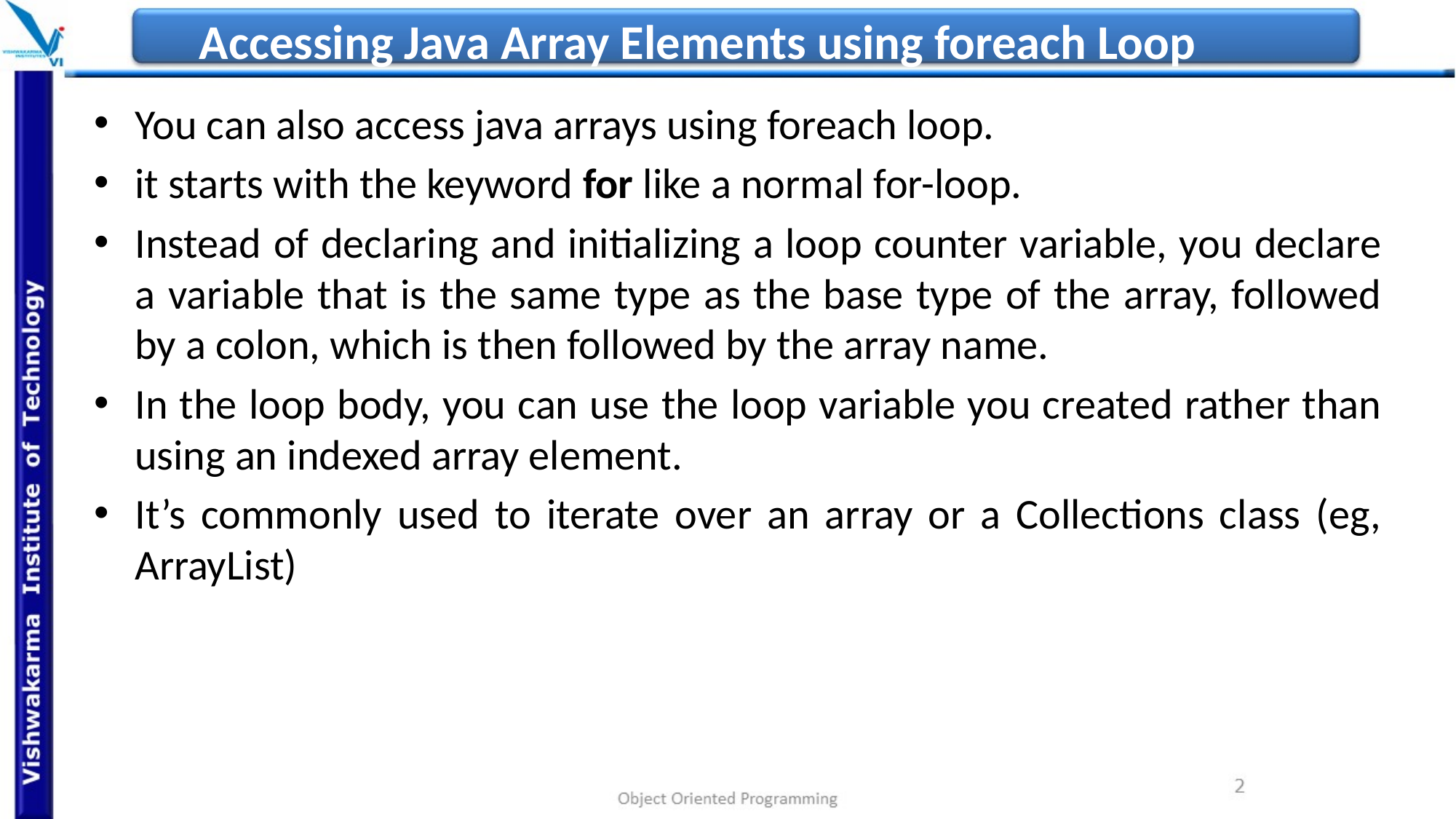

# Accessing Java Array Elements using foreach Loop
You can also access java arrays using foreach loop.
it starts with the keyword for like a normal for-loop.
Instead of declaring and initializing a loop counter variable, you declare a variable that is the same type as the base type of the array, followed by a colon, which is then followed by the array name.
In the loop body, you can use the loop variable you created rather than using an indexed array element.
It’s commonly used to iterate over an array or a Collections class (eg, ArrayList)